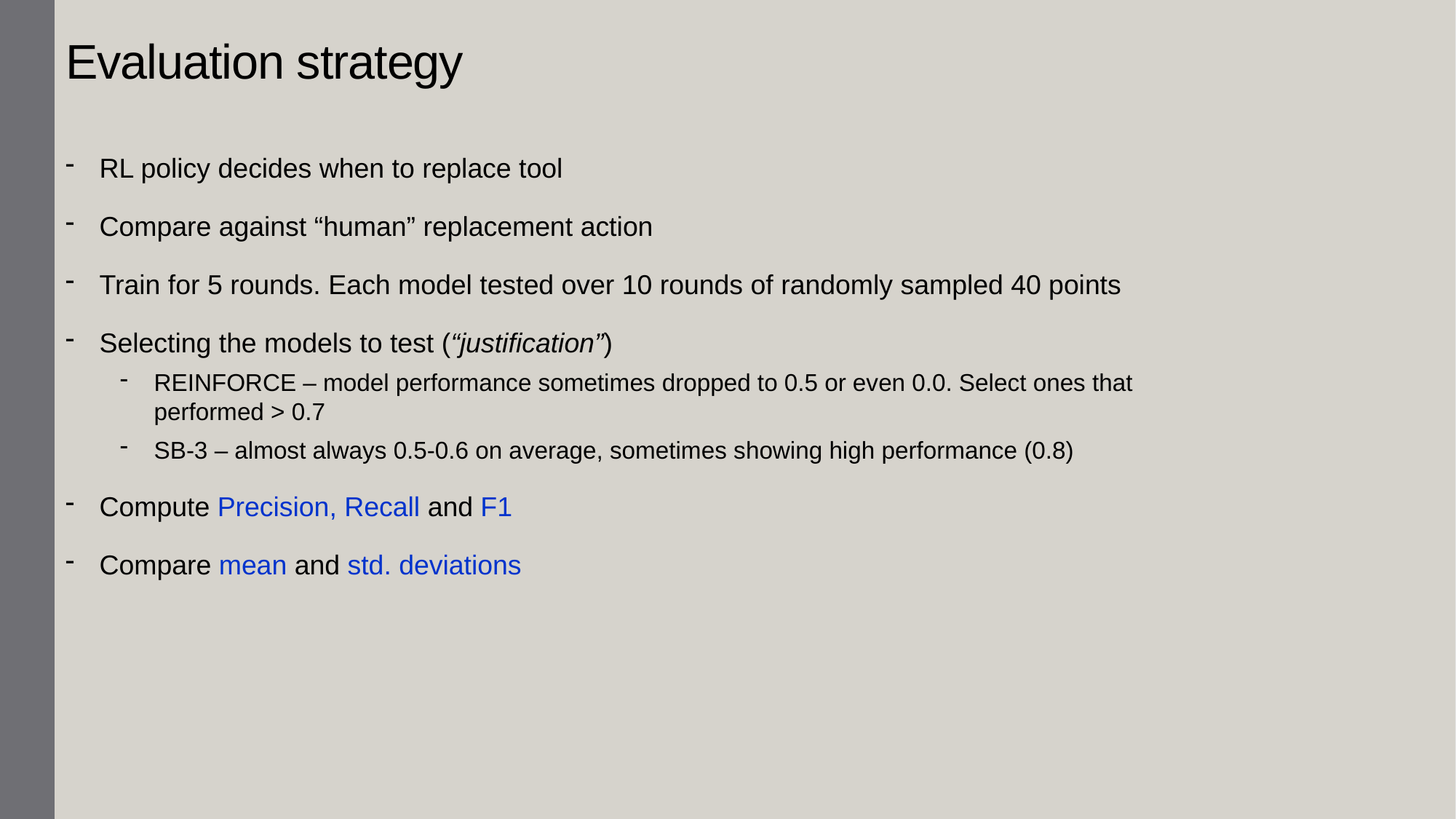

# Evaluation strategy
RL policy decides when to replace tool
Compare against “human” replacement action
Train for 5 rounds. Each model tested over 10 rounds of randomly sampled 40 points
Selecting the models to test (“justification”)
REINFORCE – model performance sometimes dropped to 0.5 or even 0.0. Select ones that performed > 0.7
SB-3 – almost always 0.5-0.6 on average, sometimes showing high performance (0.8)
Compute Precision, Recall and F1
Compare mean and std. deviations